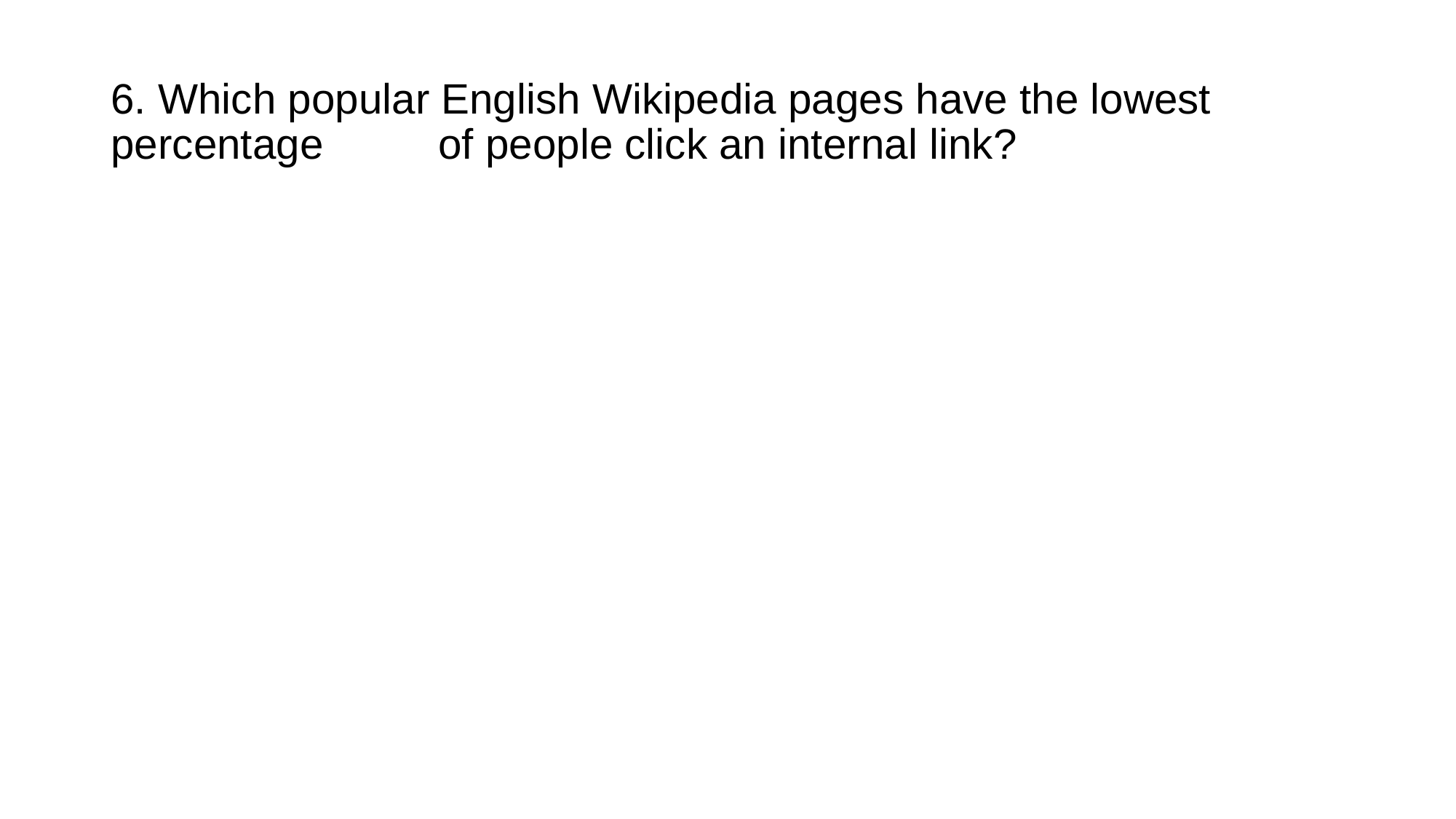

# 6. Which popular English Wikipedia pages have the lowest percentage 	of people click an internal link?